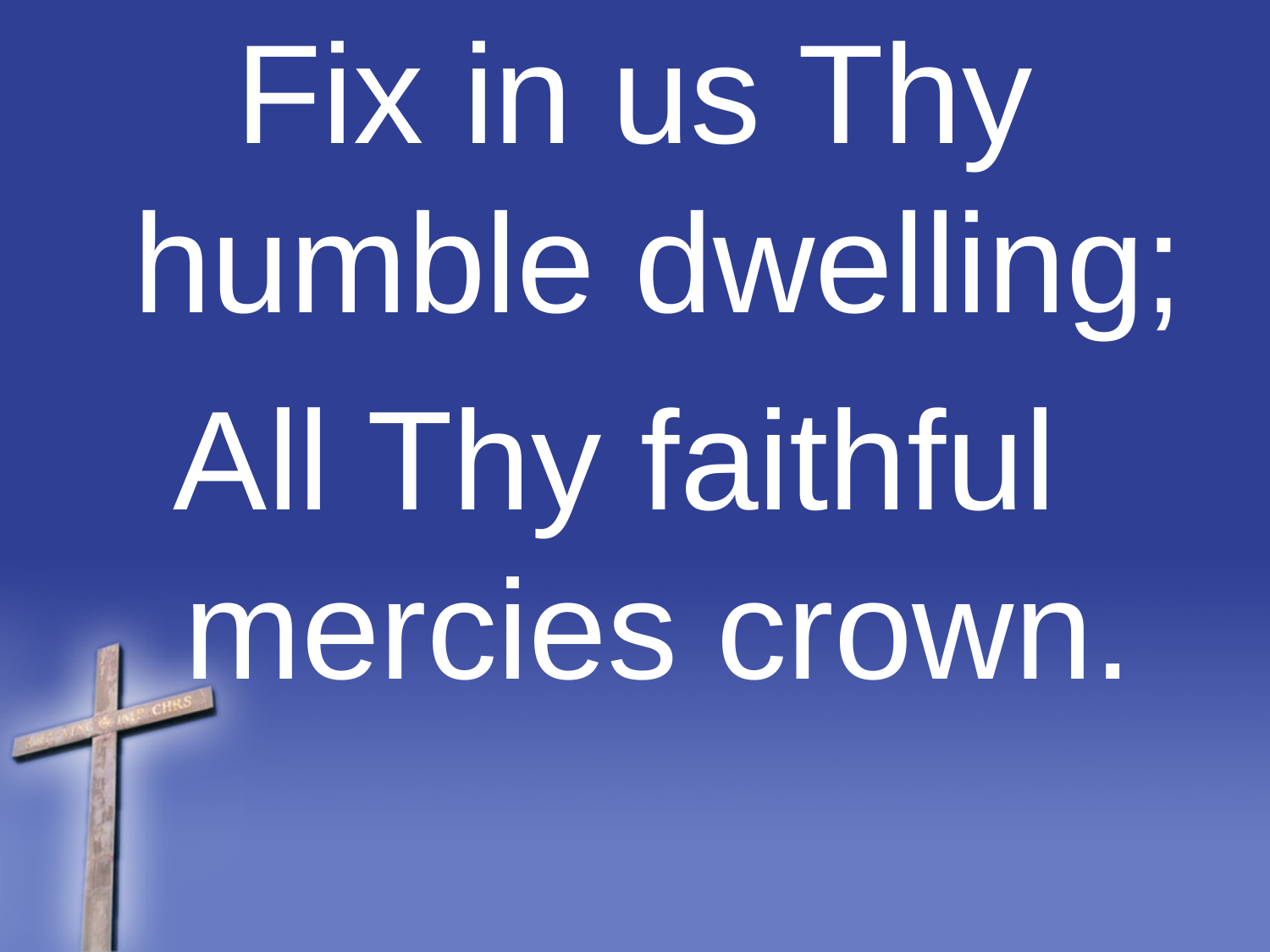

Fix in us Thy humble dwelling;
All Thy faithful  mercies crown.